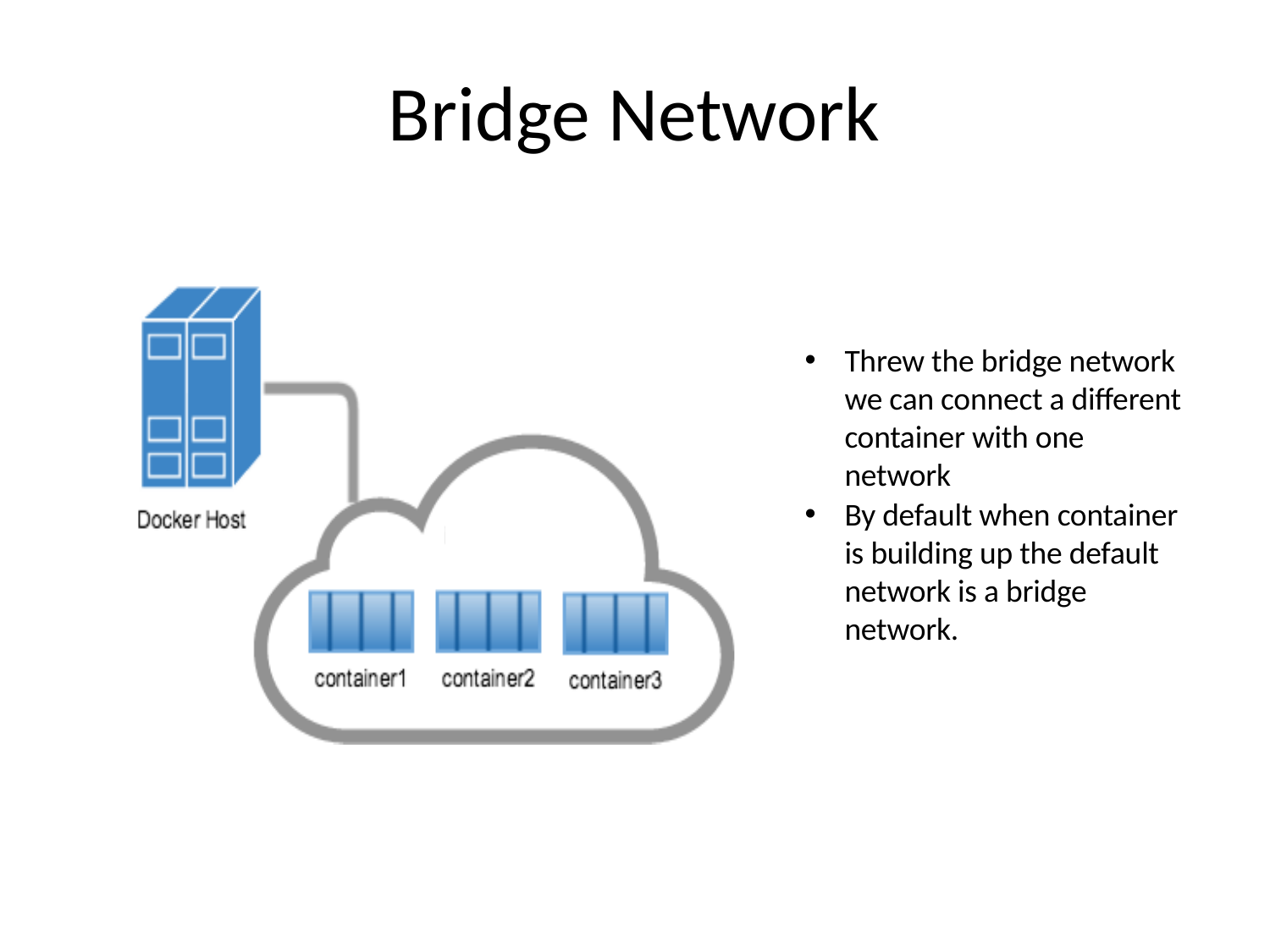

# Bridge Network

Threw the bridge network we can connect a different container with one network
By default when container is building up the default network is a bridge network.